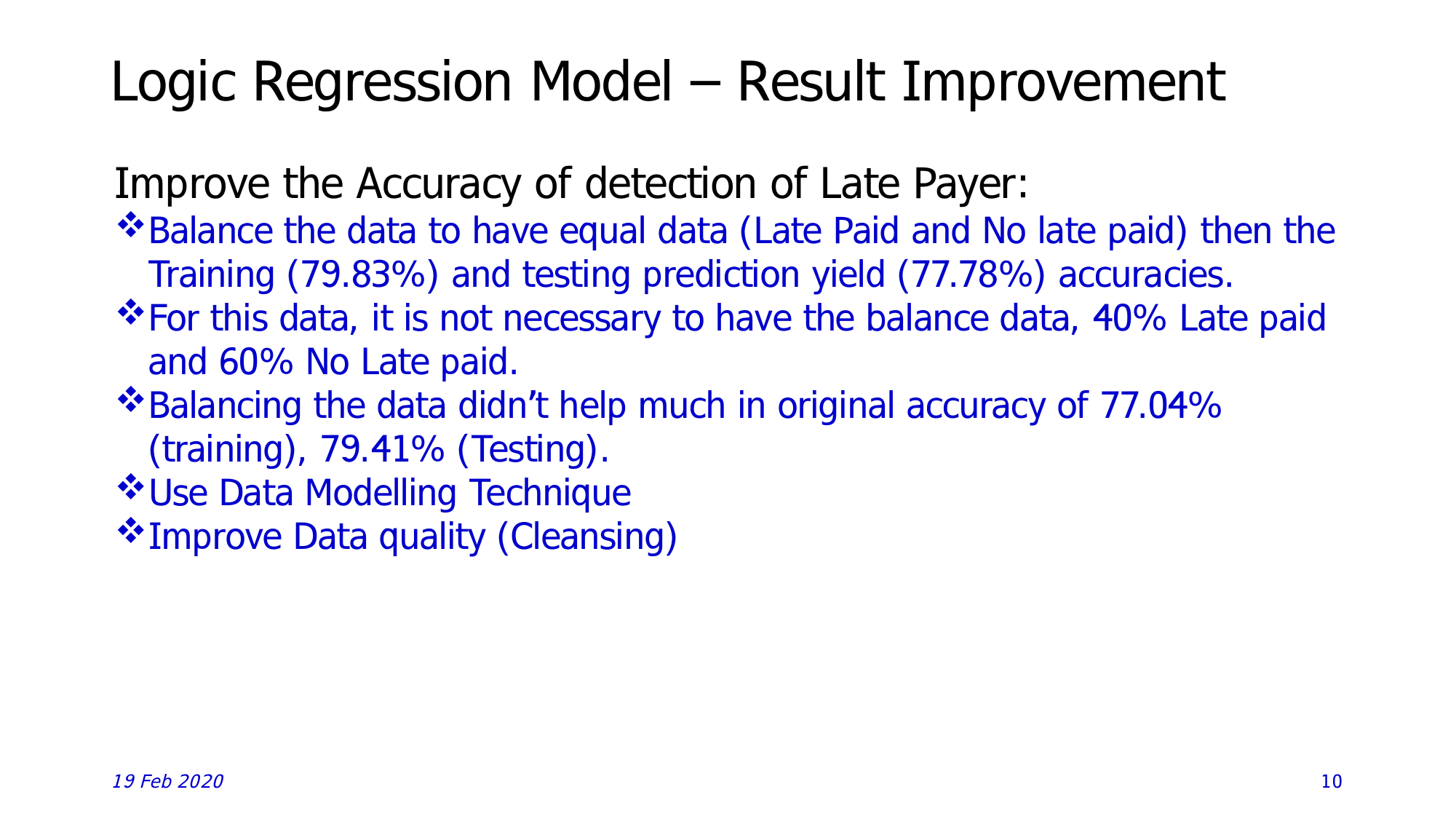

# Logic Regression Model – Result Improvement
Improve the Accuracy of detection of Late Payer:
Balance the data to have equal data (Late Paid and No late paid) then the Training (79.83%) and testing prediction yield (77.78%) accuracies.
For this data, it is not necessary to have the balance data, 40% Late paid and 60% No Late paid.
Balancing the data didn’t help much in original accuracy of 77.04% (training), 79.41% (Testing).
Use Data Modelling Technique
Improve Data quality (Cleansing)

19 Feb 2020
10